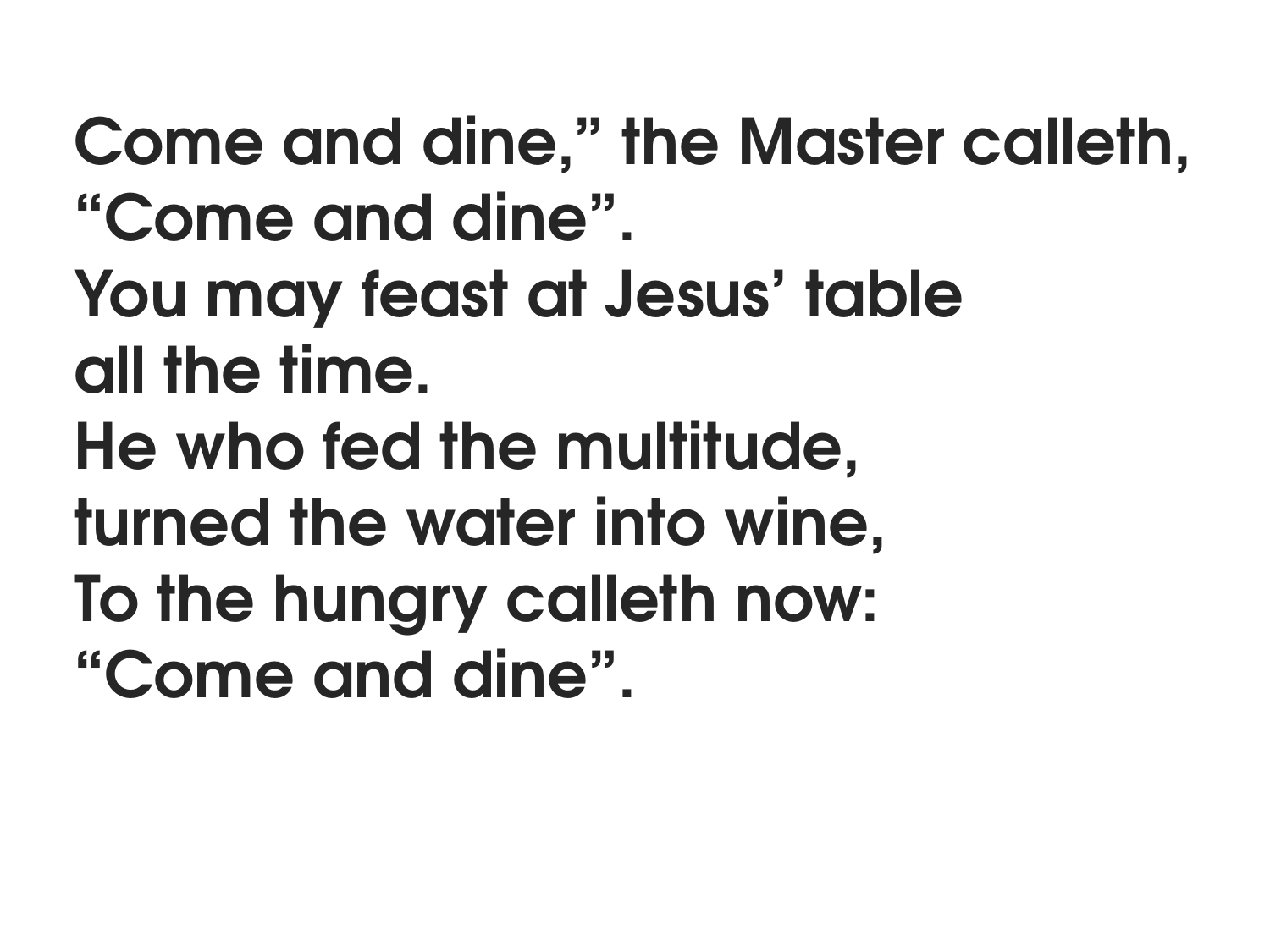

Come and dine,” the Master calleth, “Come and dine”.
You may feast at Jesus’ table
all the time.
He who fed the multitude,
turned the water into wine,
To the hungry calleth now:
“Come and dine”.